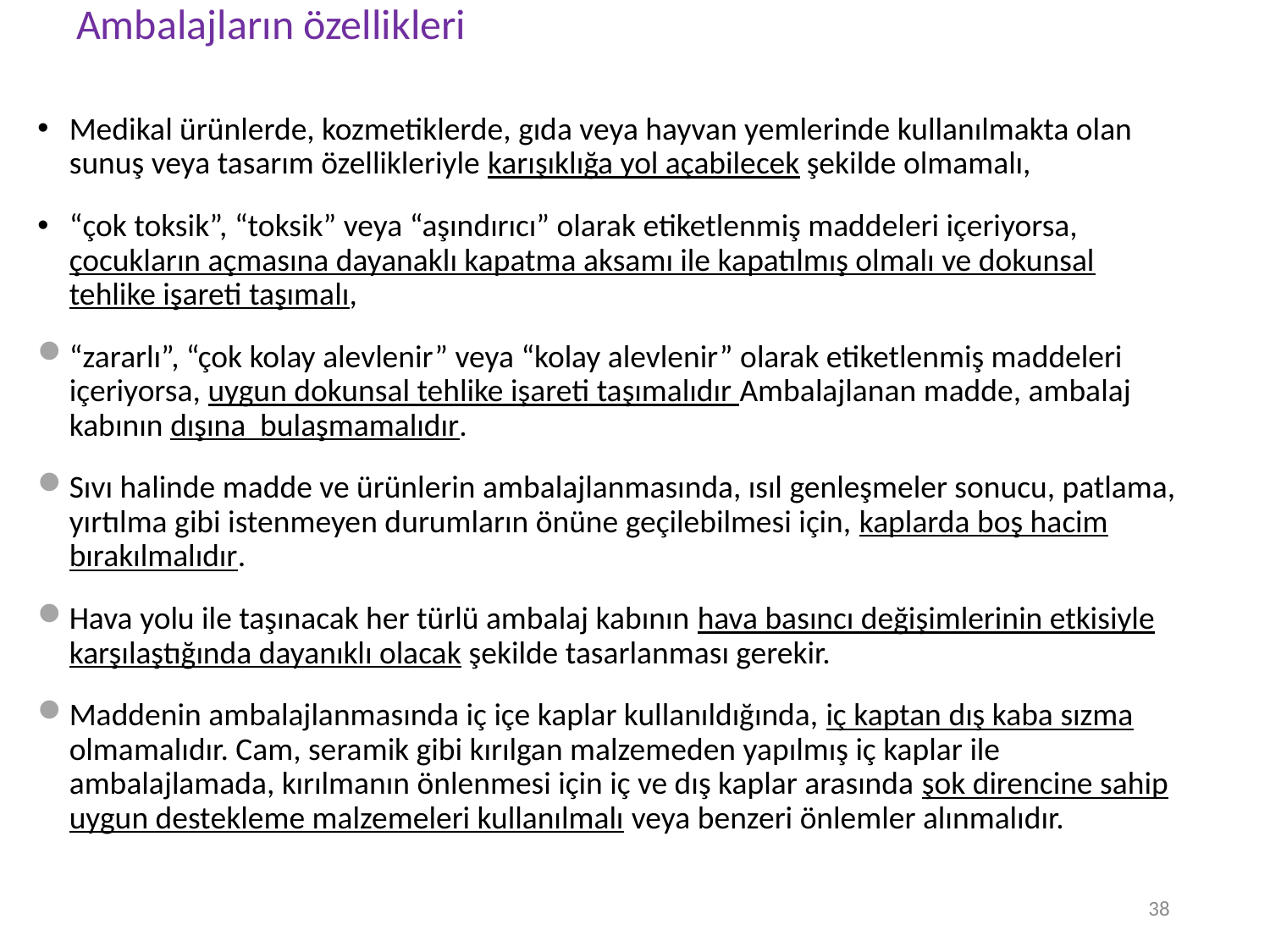

38
# Ambalajların özellikleri
Medikal ürünlerde, kozmetiklerde, gıda veya hayvan yemlerinde kullanılmakta olan sunuş veya tasarım özellikleriyle karışıklığa yol açabilecek şekilde olmamalı,
“çok toksik”, “toksik” veya “aşındırıcı” olarak etiketlenmiş maddeleri içeriyorsa, çocukların açmasına dayanaklı kapatma aksamı ile kapatılmış olmalı ve dokunsal tehlike işareti taşımalı,
“zararlı”, “çok kolay alevlenir” veya “kolay alevlenir” olarak etiketlenmiş maddeleri içeriyorsa, uygun dokunsal tehlike işareti taşımalıdır Ambalajlanan madde, ambalaj kabının dışına  bulaşmamalıdır.
Sıvı halinde madde ve ürünlerin ambalajlanmasında, ısıl genleşmeler sonucu, patlama, yırtılma gibi istenmeyen durumların önüne geçilebilmesi için, kaplarda boş hacim bırakılmalıdır.
Hava yolu ile taşınacak her türlü ambalaj kabının hava basıncı değişimlerinin etkisiyle karşılaştığında dayanıklı olacak şekilde tasarlanması gerekir.
Maddenin ambalajlanmasında iç içe kaplar kullanıldığında, iç kaptan dış kaba sızma olmamalıdır. Cam, seramik gibi kırılgan malzemeden yapılmış iç kaplar ile ambalajlamada, kırılmanın önlenmesi için iç ve dış kaplar arasında şok direncine sahip uygun destekleme malzemeleri kullanılmalı veya benzeri önlemler alınmalıdır.